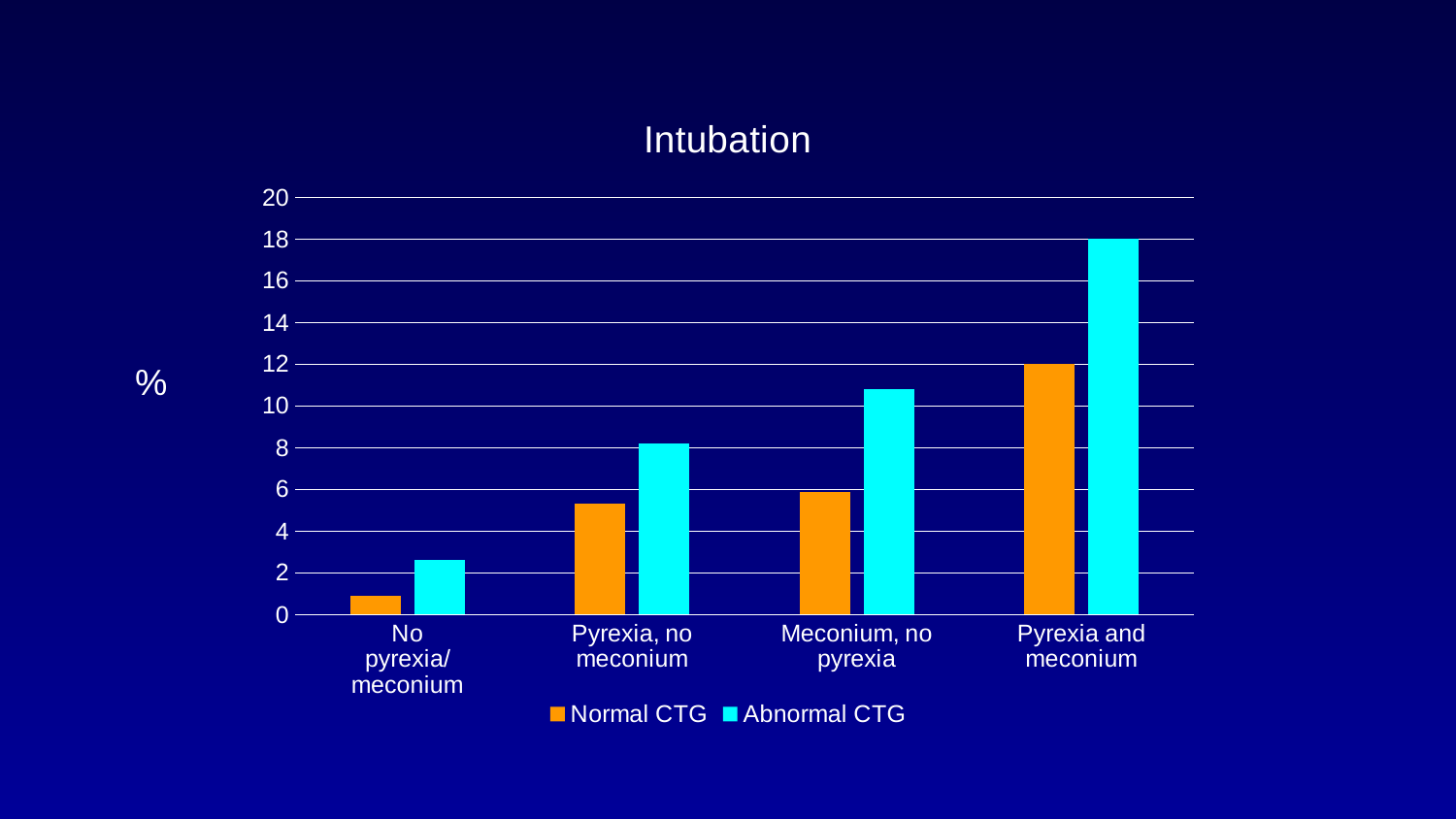

### Chart: Intubation

| Category | Normal CTG | Abnormal CTG |
|---|---|---|
| No pyrexia/meconium | 0.9 | 2.6 |
| Pyrexia, no meconium | 5.3 | 8.2 |
| Meconium, no pyrexia | 5.9 | 10.8 |
| Pyrexia and meconium | 12.0 | 18.0 |
%